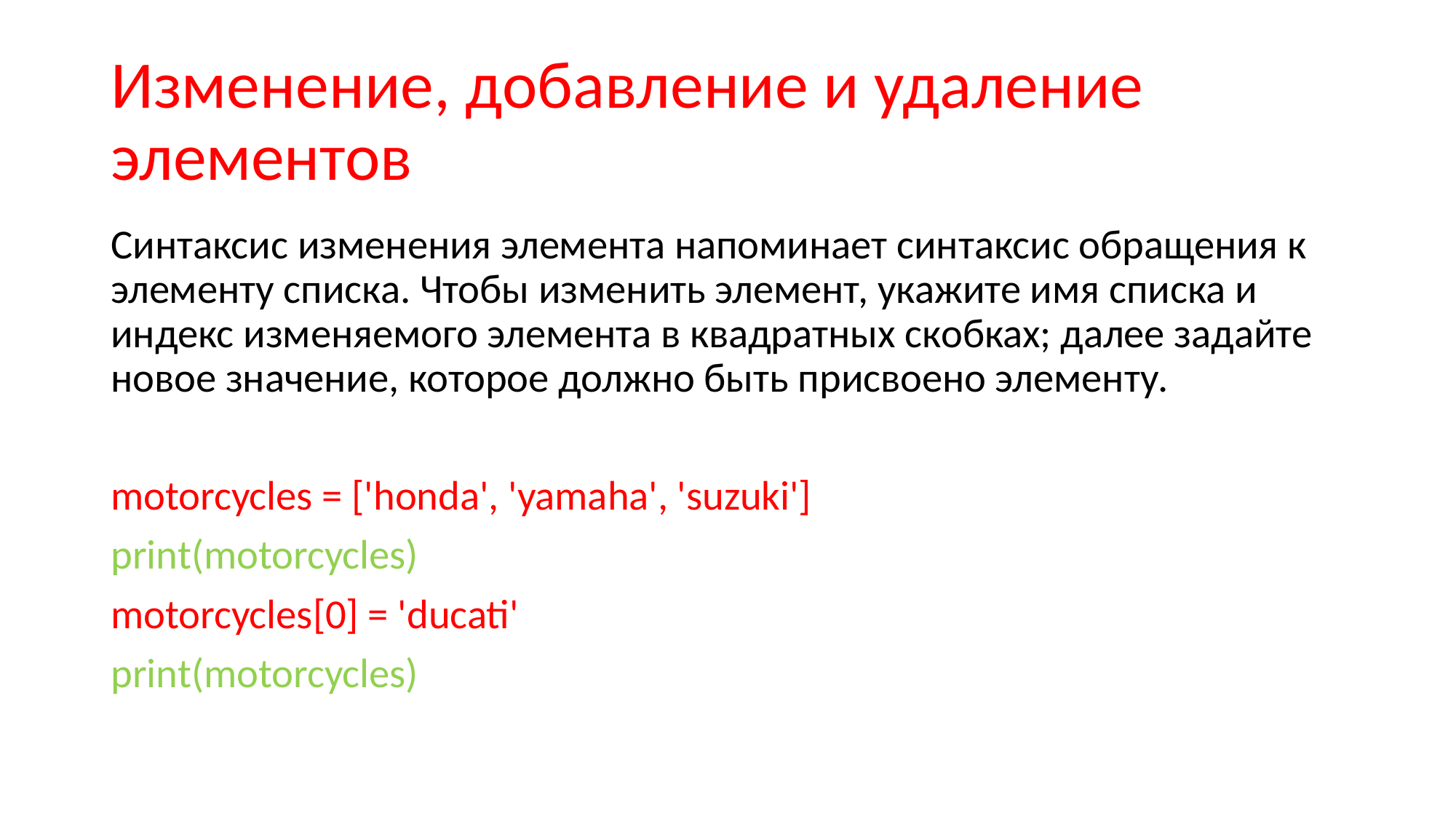

# Изменение, добавление и удаление элементов
Синтаксис изменения элемента напоминает синтаксис обращения к элементу списка. Чтобы изменить элемент, укажите имя списка и индекс изменяемого элемента в квадратных скобках; далее задайте новое значение, которое должно быть присвоено элементу.

motorcycles = ['honda', 'yamaha', 'suzuki']
print(motorcycles)
motorcycles[0] = 'ducati'
print(motorcycles)